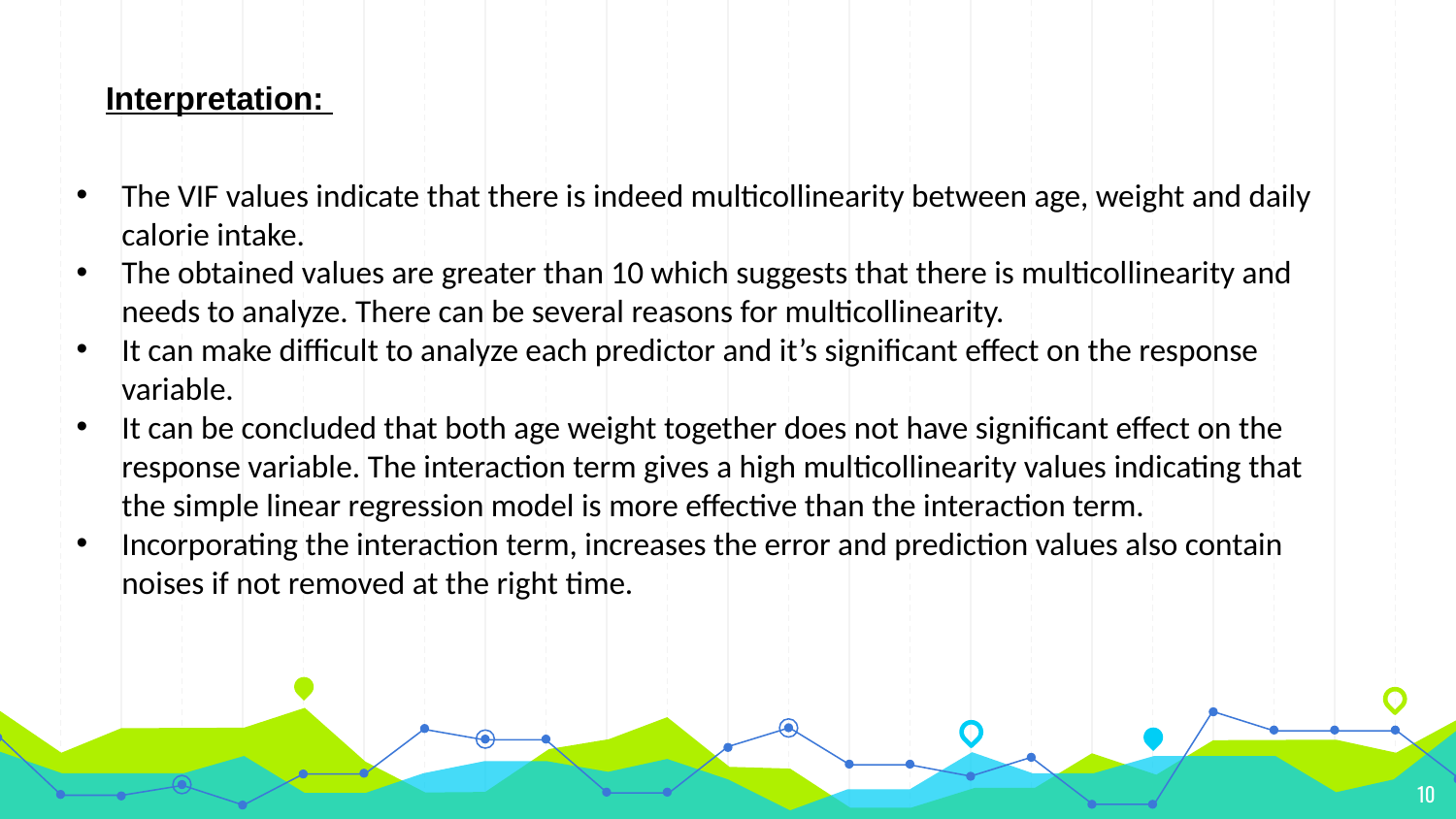

Interpretation:
The VIF values indicate that there is indeed multicollinearity between age, weight and daily calorie intake.
The obtained values are greater than 10 which suggests that there is multicollinearity and needs to analyze. There can be several reasons for multicollinearity.
It can make difficult to analyze each predictor and it’s significant effect on the response variable.
It can be concluded that both age weight together does not have significant effect on the response variable. The interaction term gives a high multicollinearity values indicating that  the simple linear regression model is more effective than the interaction term.
Incorporating the interaction term, increases the error and prediction values also contain noises if not removed at the right time.
10